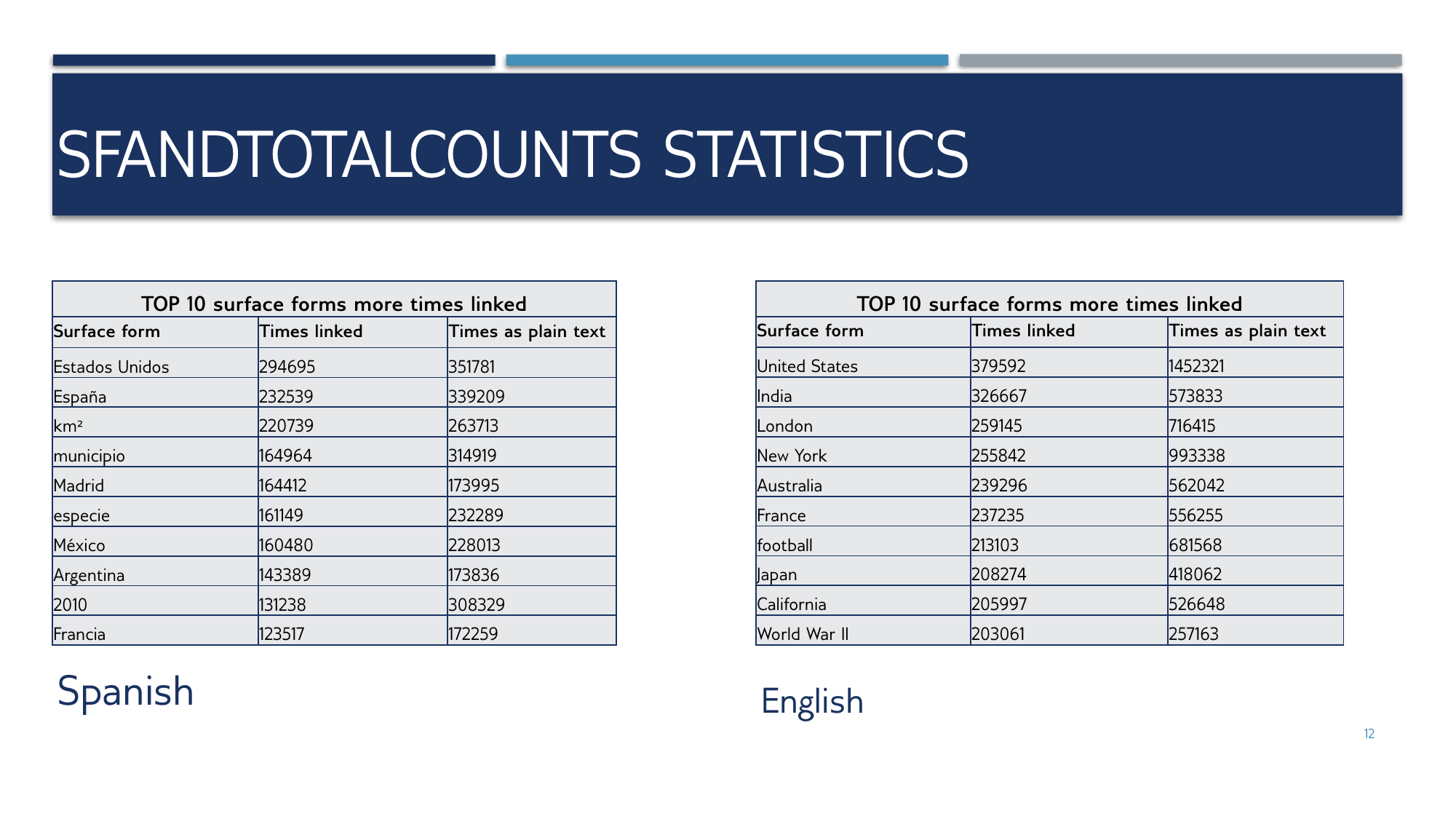

# sfandtotalcounts statistics
| TOP 10 surface forms more times linked |  |  |
| --- | --- | --- |
| Surface form | Times linked | Times as plain text |
| United States | 379592 | 1452321 |
| India | 326667 | 573833 |
| London | 259145 | 716415 |
| New York | 255842 | 993338 |
| Australia | 239296 | 562042 |
| France | 237235 | 556255 |
| football | 213103 | 681568 |
| Japan | 208274 | 418062 |
| California | 205997 | 526648 |
| World War II | 203061 | 257163 |
| TOP 10 surface forms more times linked |  |  |
| --- | --- | --- |
| Surface form | Times linked | Times as plain text |
| Estados Unidos | 294695 | 351781 |
| España | 232539 | 339209 |
| km² | 220739 | 263713 |
| municipio | 164964 | 314919 |
| Madrid | 164412 | 173995 |
| especie | 161149 | 232289 |
| México | 160480 | 228013 |
| Argentina | 143389 | 173836 |
| 2010 | 131238 | 308329 |
| Francia | 123517 | 172259 |

Spanish

English
12